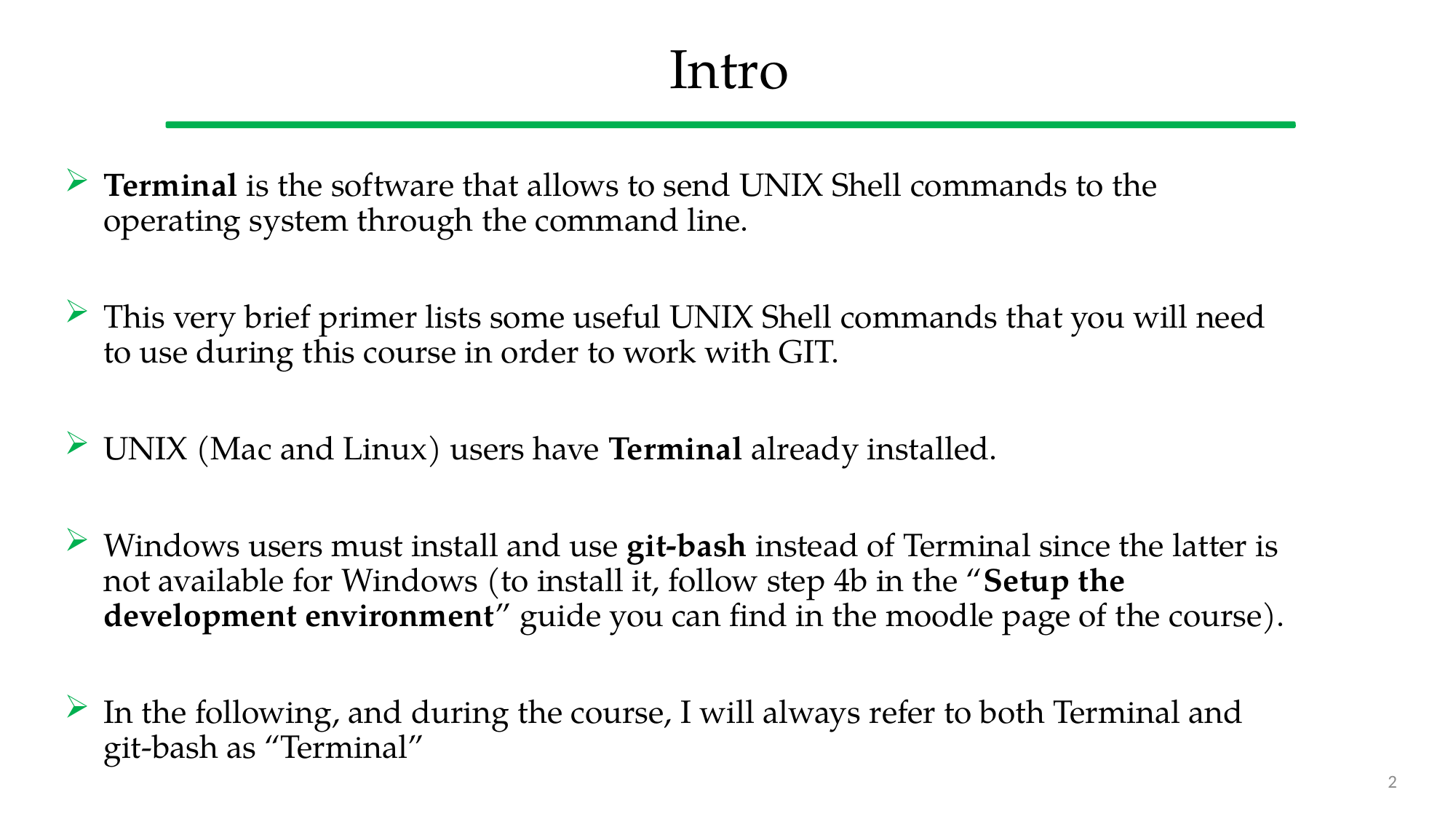

# Intro
Terminal is the software that allows to send UNIX Shell commands to the operating system through the command line.

This very brief primer lists some useful UNIX Shell commands that you will need to use during this course in order to work with GIT.

UNIX (Mac and Linux) users have Terminal already installed.

Windows users must install and use git-bash instead of Terminal since the latter is not available for Windows (to install it, follow step 4b in the “Setup the development environment” guide you can find in the moodle page of the course).

In the following, and during the course, I will always refer to both Terminal and git-bash as “Terminal”
2